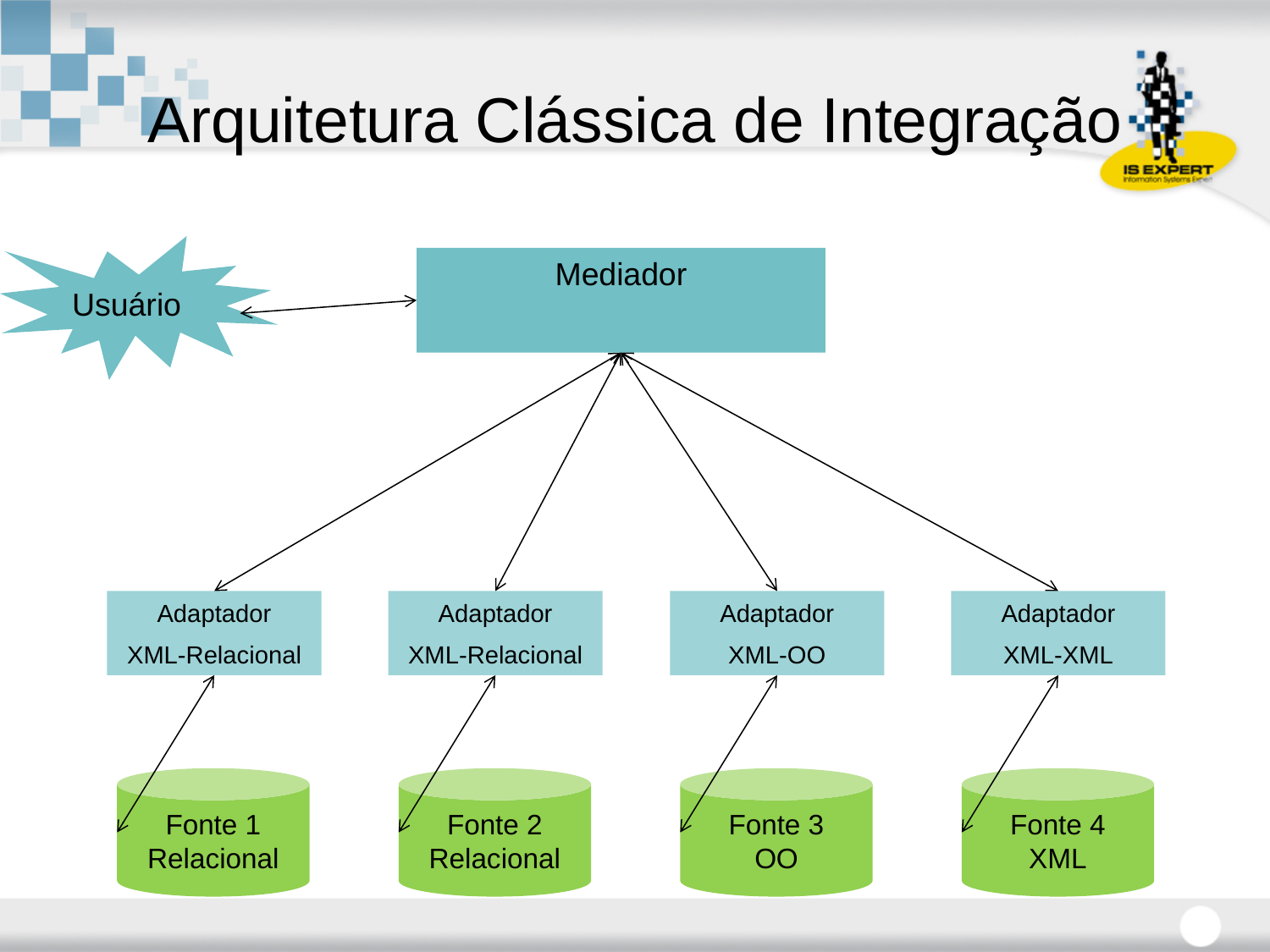

# Arquitetura Clássica de Integração
Usuário
Mediador

Adaptador
XML-Relacional
Adaptador
XML-Relacional
Adaptador
XML-OO
Adaptador
XML-XML
Fonte 1
Relacional
Fonte 2
Relacional
Fonte 3
OO
Fonte 4
XML